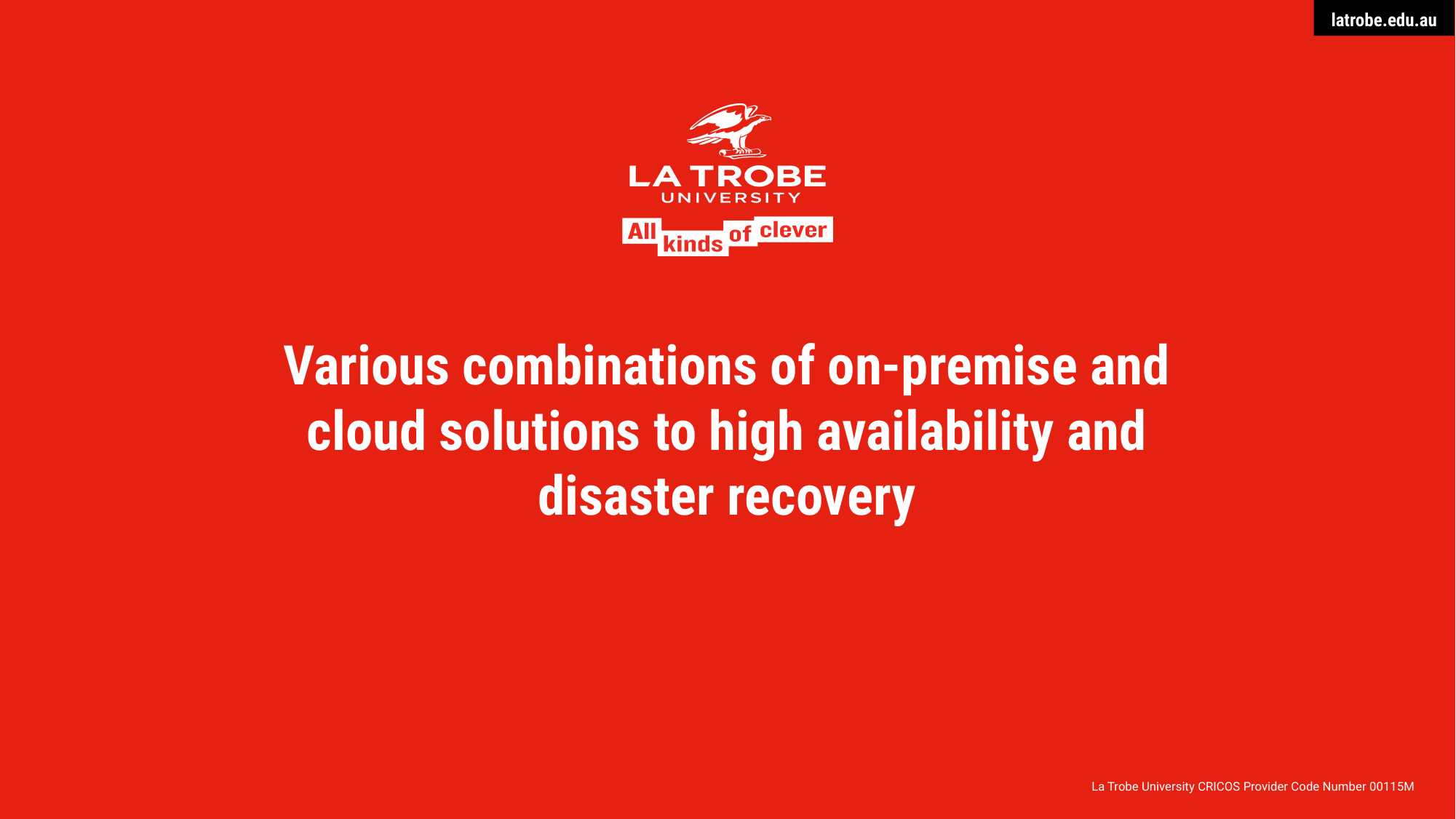

# Various combinations of on-premise and cloud solutions to high availability and disaster recovery